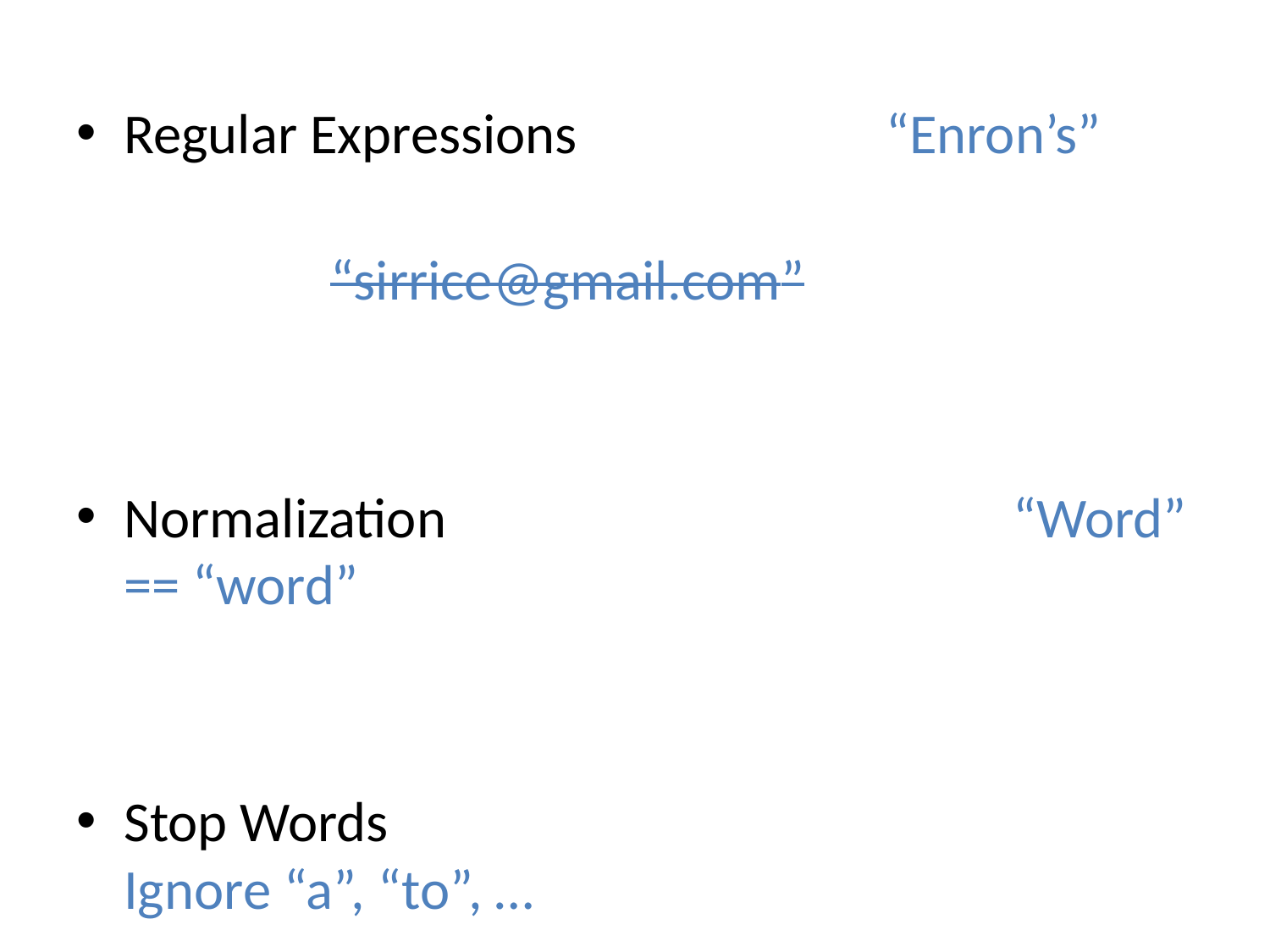

Regular Expressions			“Enron’s”
 										“sirrice@gmail.com”

Normalization					“Word” == “word”

Stop Words						Ignore “a”, “to”, …